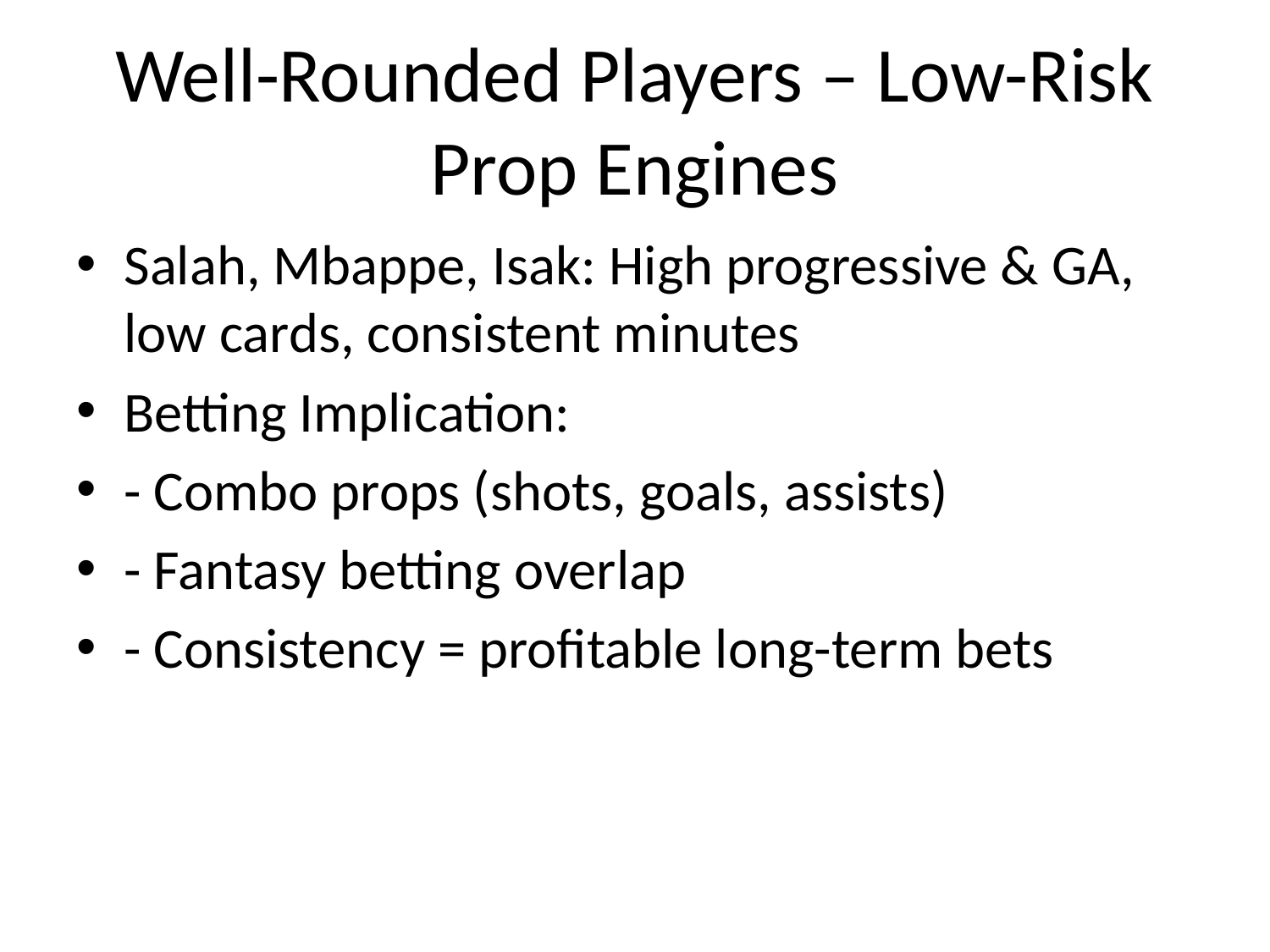

# Well-Rounded Players – Low-Risk Prop Engines
Salah, Mbappe, Isak: High progressive & GA, low cards, consistent minutes
Betting Implication:
- Combo props (shots, goals, assists)
- Fantasy betting overlap
- Consistency = profitable long-term bets